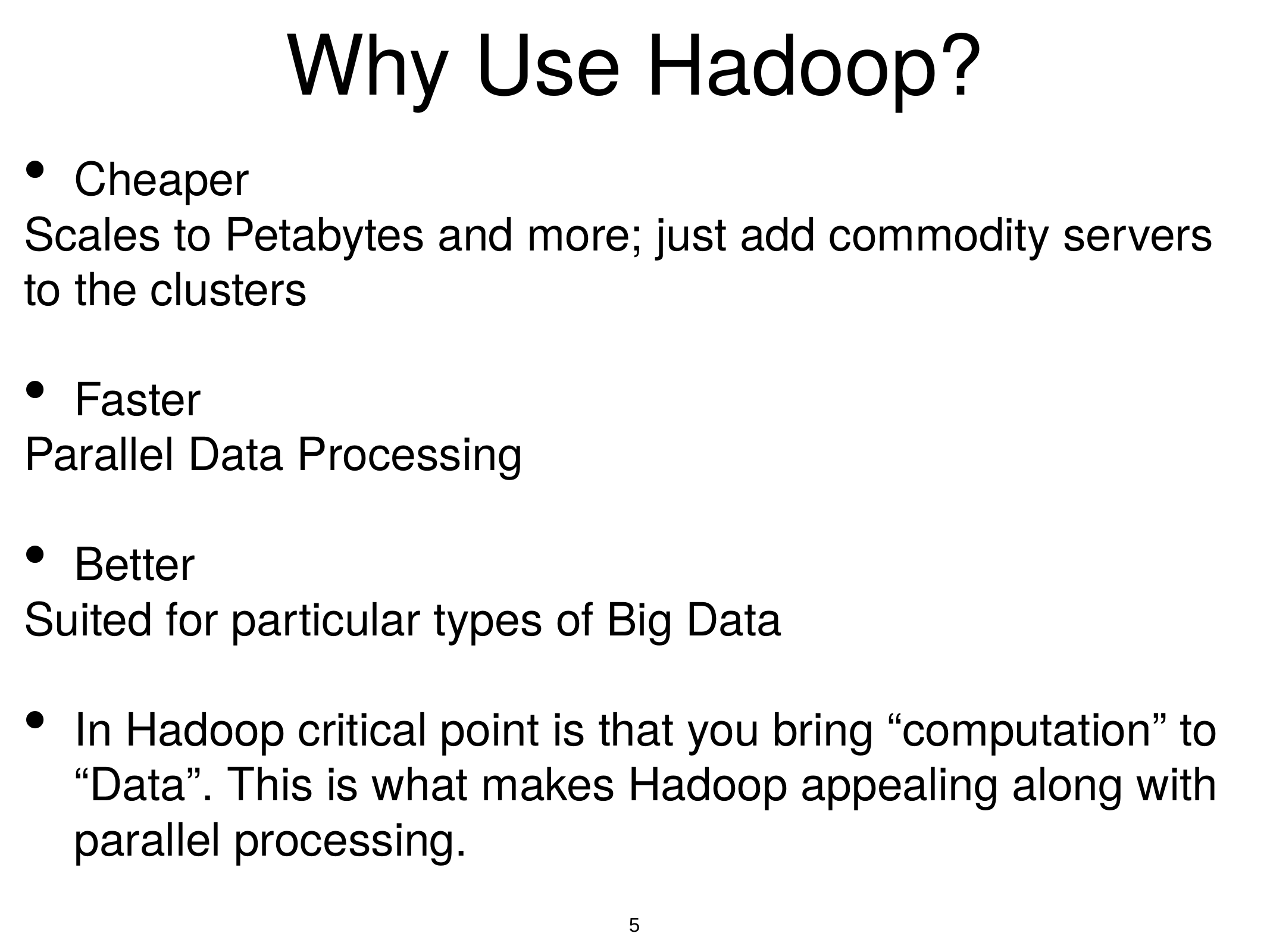

# Why Use Hadoop?
Cheaper
Scales to Petabytes and more; just add commodity servers to the clusters

Faster
Parallel Data Processing

Better
Suited for particular types of Big Data

In Hadoop critical point is that you bring “computation” to “Data”. This is what makes Hadoop appealing along with parallel processing.
5